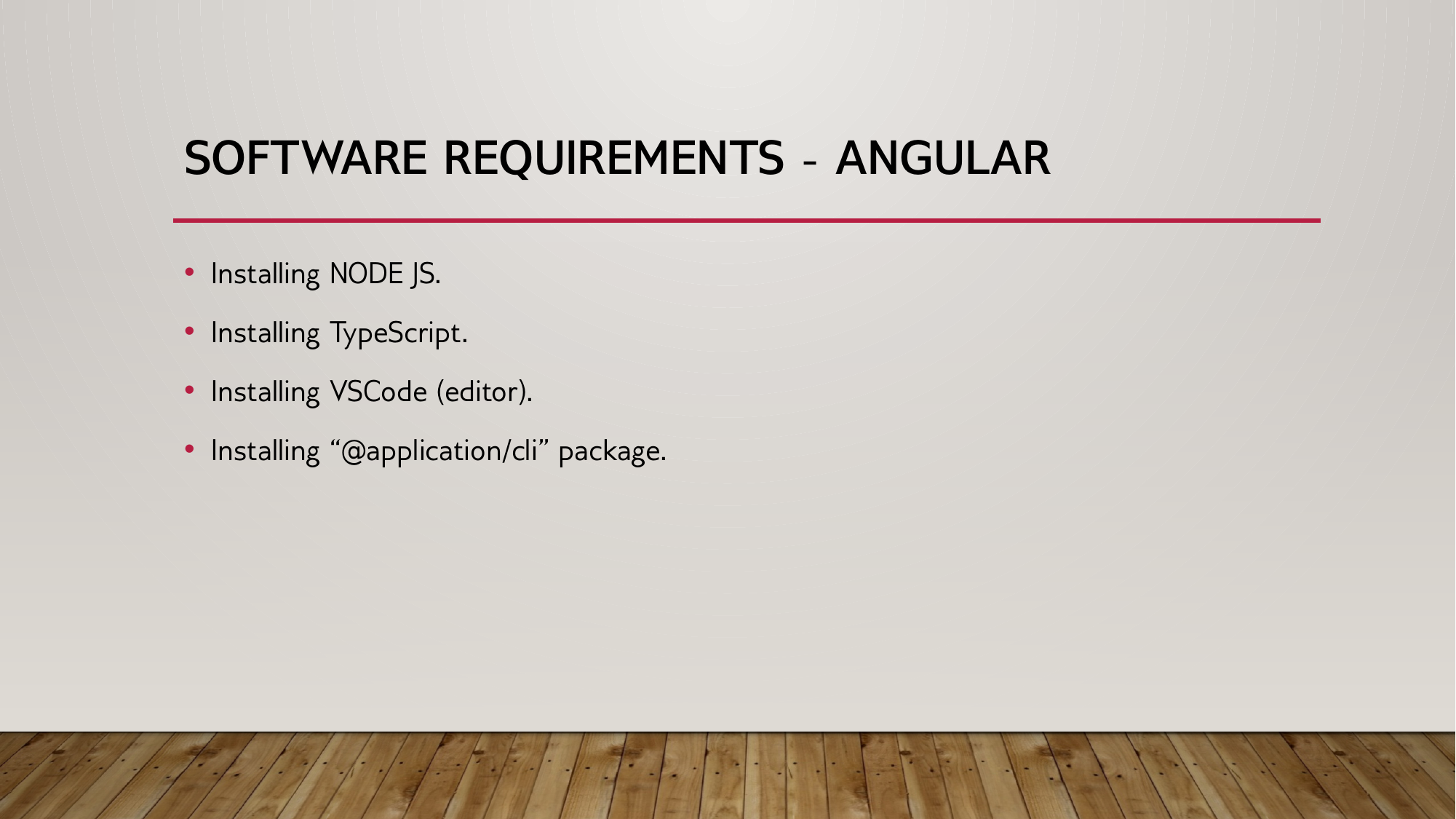

# Software Requirements - Angular
Installing NODE JS.
Installing TypeScript.
Installing VSCode (editor).
Installing “@application/cli” package.